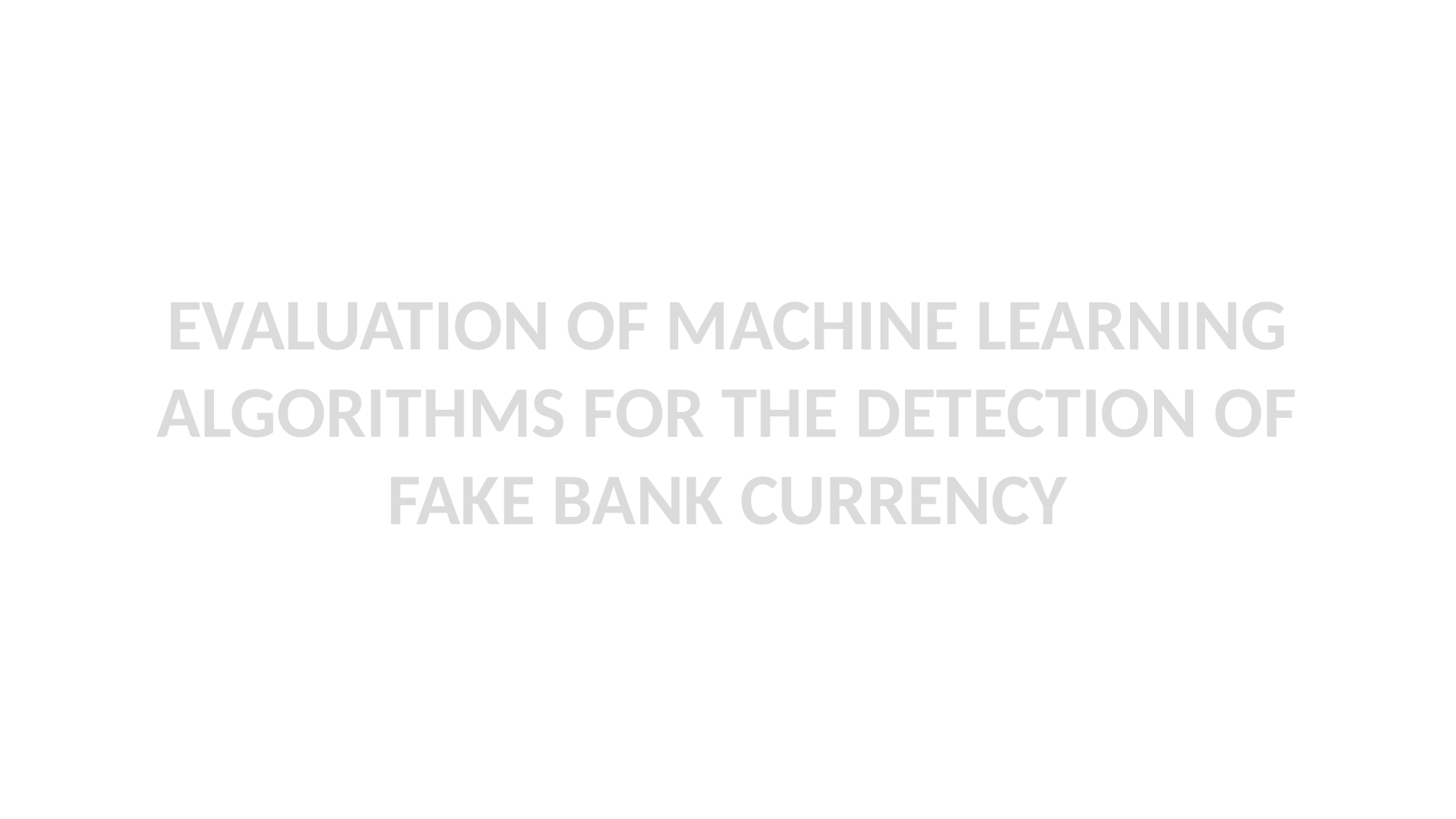

EVALUATION OF MACHINE LEARNING ALGORITHMS FOR THE DETECTION OF FAKE BANK CURRENCY